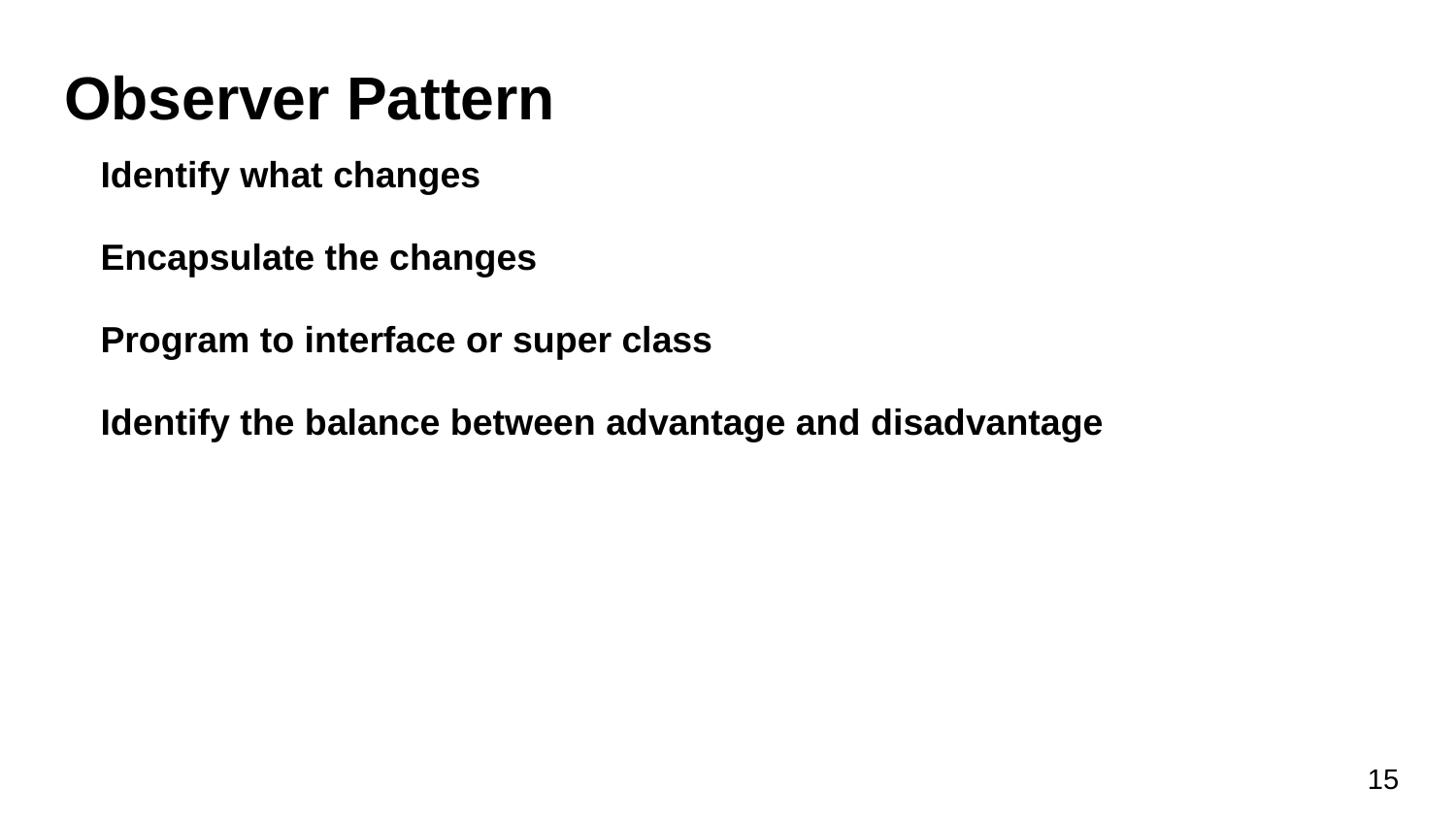

# Observer Pattern
Identify what changes
Encapsulate the changes
Program to interface or super class
Identify the balance between advantage and disadvantage
15